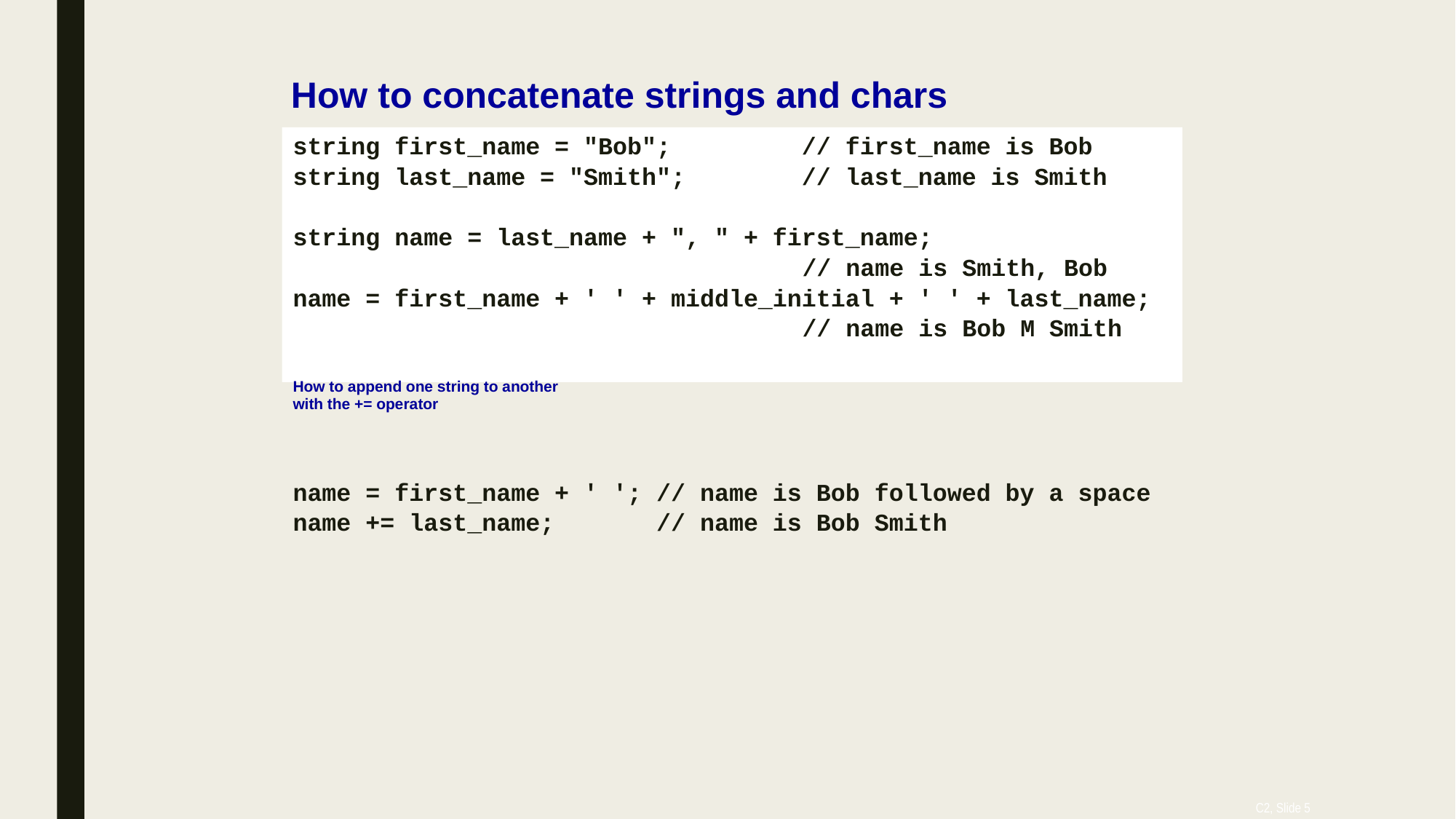

# How to concatenate strings and chars
string first_name = "Bob";         // first_name is Bob
string last_name = "Smith";        // last_name is Smith

string name = last_name + ", " + first_name;
                                   // name is Smith, Bob
name = first_name + ' ' + middle_initial + ' ' + last_name;
                                   // name is Bob M Smith

How to append one string to another
with the += operator

name = first_name + ' '; // name is Bob followed by a space
name += last_name;       // name is Bob Smith

C2, Slide 5